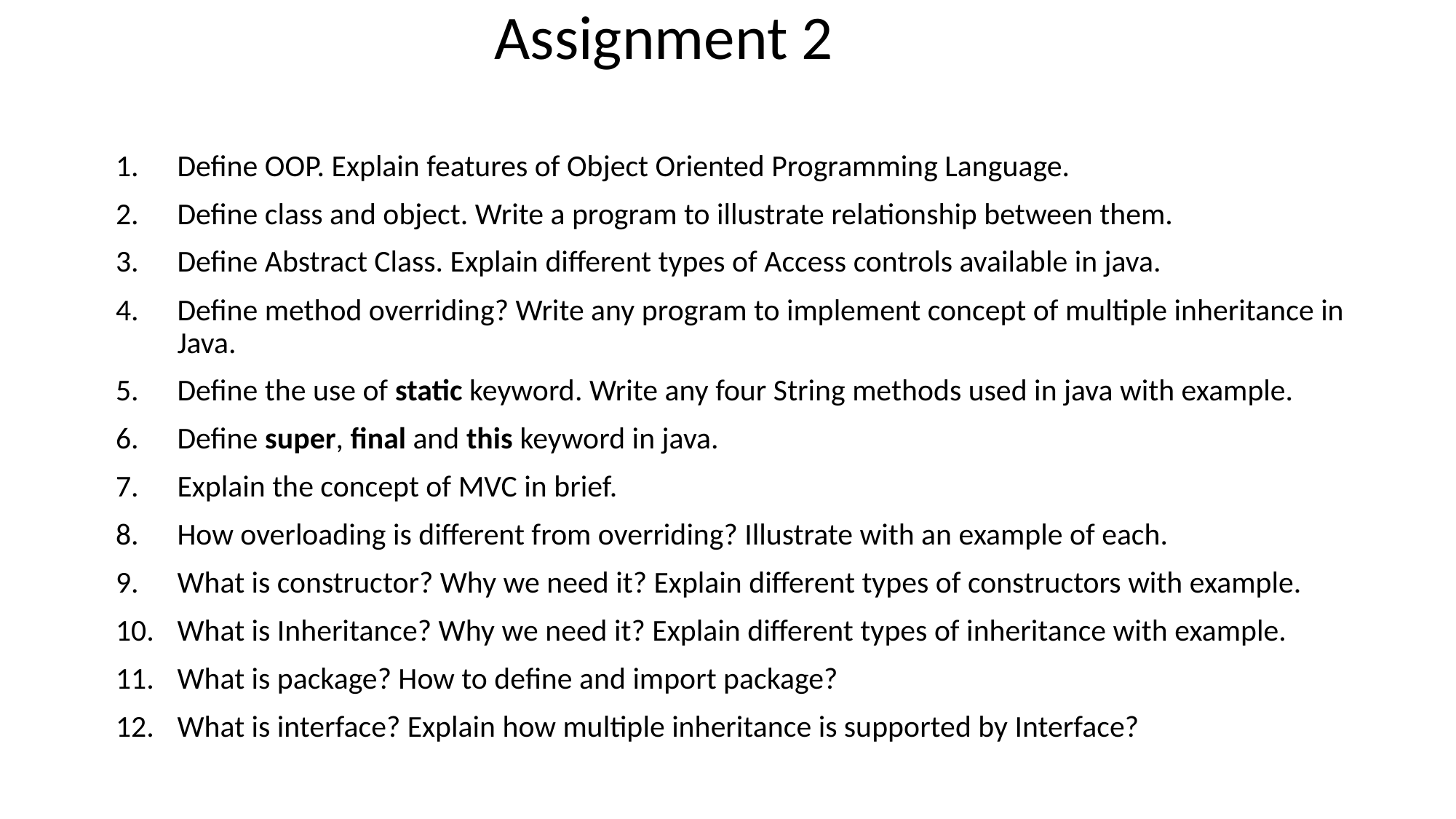

# Assignment 2
Define OOP. Explain features of Object Oriented Programming Language.
Define class and object. Write a program to illustrate relationship between them.
Define Abstract Class. Explain different types of Access controls available in java.
Define method overriding? Write any program to implement concept of multiple inheritance in Java.
Define the use of static keyword. Write any four String methods used in java with example.
Define super, final and this keyword in java.
Explain the concept of MVC in brief.
How overloading is different from overriding? Illustrate with an example of each.
What is constructor? Why we need it? Explain different types of constructors with example.
What is Inheritance? Why we need it? Explain different types of inheritance with example.
What is package? How to define and import package?
What is interface? Explain how multiple inheritance is supported by Interface?